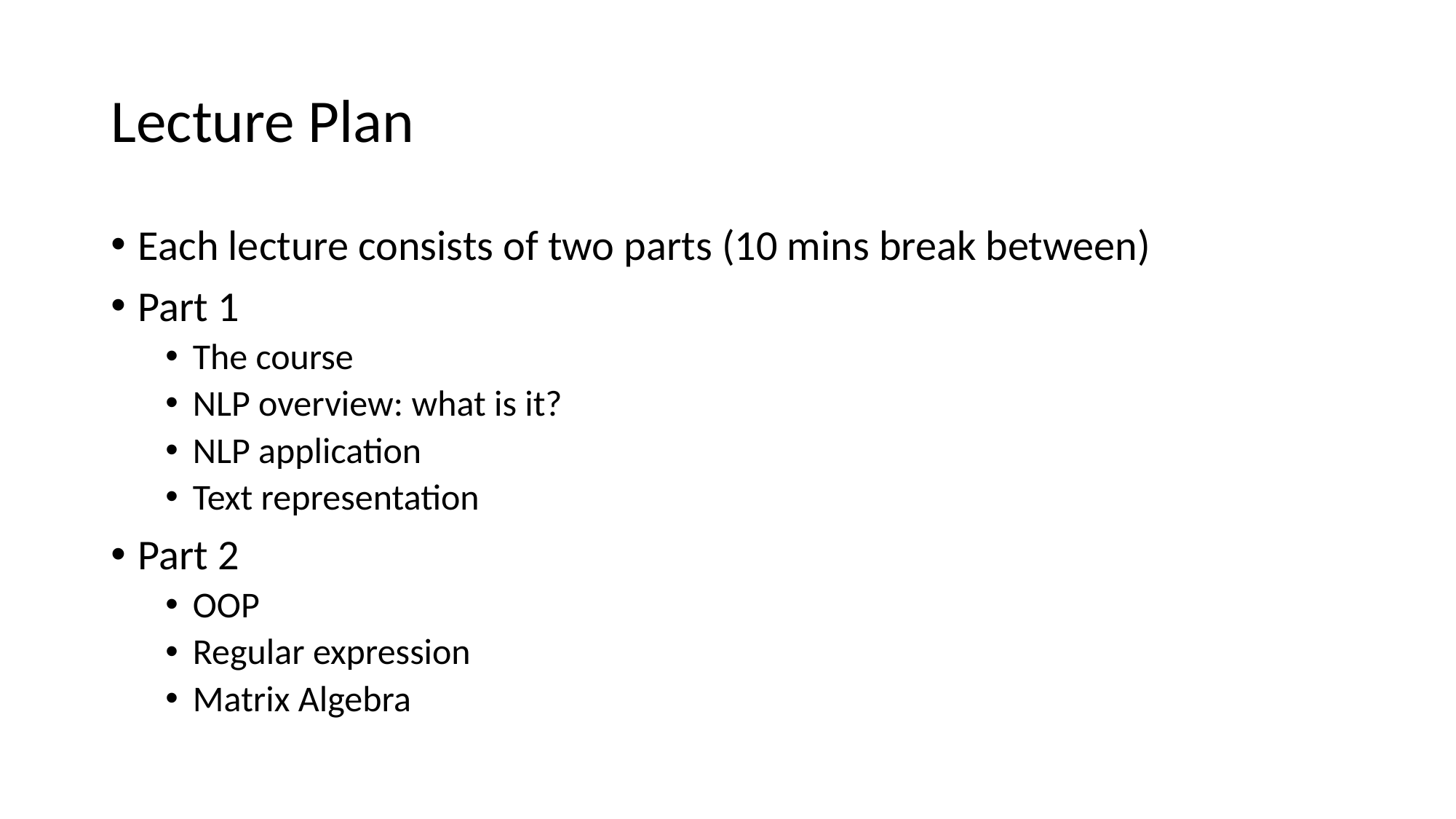

# Lecture Plan
Each lecture consists of two parts (10 mins break between)
Part 1
The course
NLP overview: what is it?
NLP application
Text representation
Part 2
OOP
Regular expression
Matrix Algebra